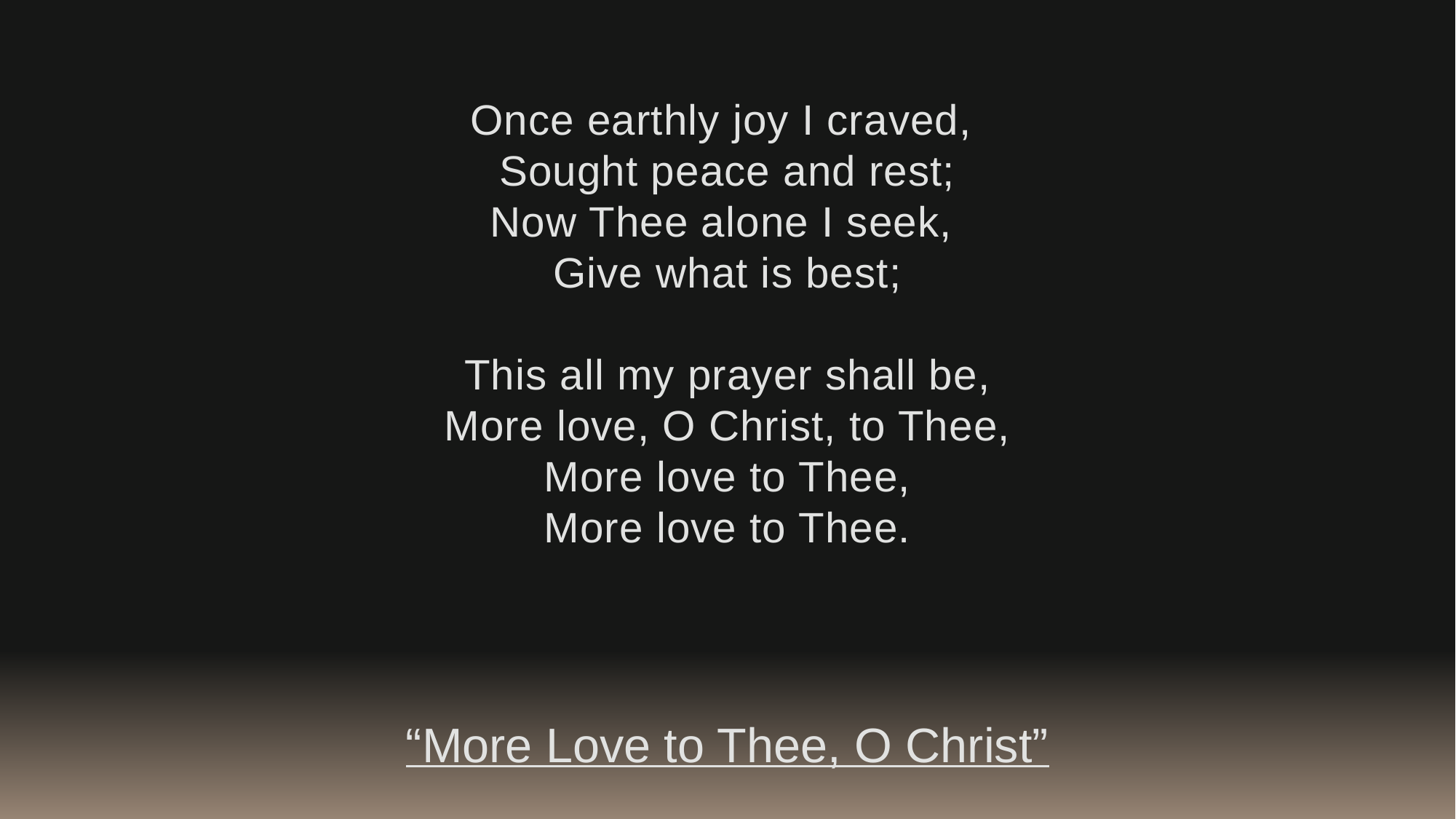

Once earthly joy I craved,
Sought peace and rest;
Now Thee alone I seek,
Give what is best;

This all my prayer shall be,
More love, O Christ, to Thee,
More love to Thee,
More love to Thee.

“More Love to Thee, O Christ”